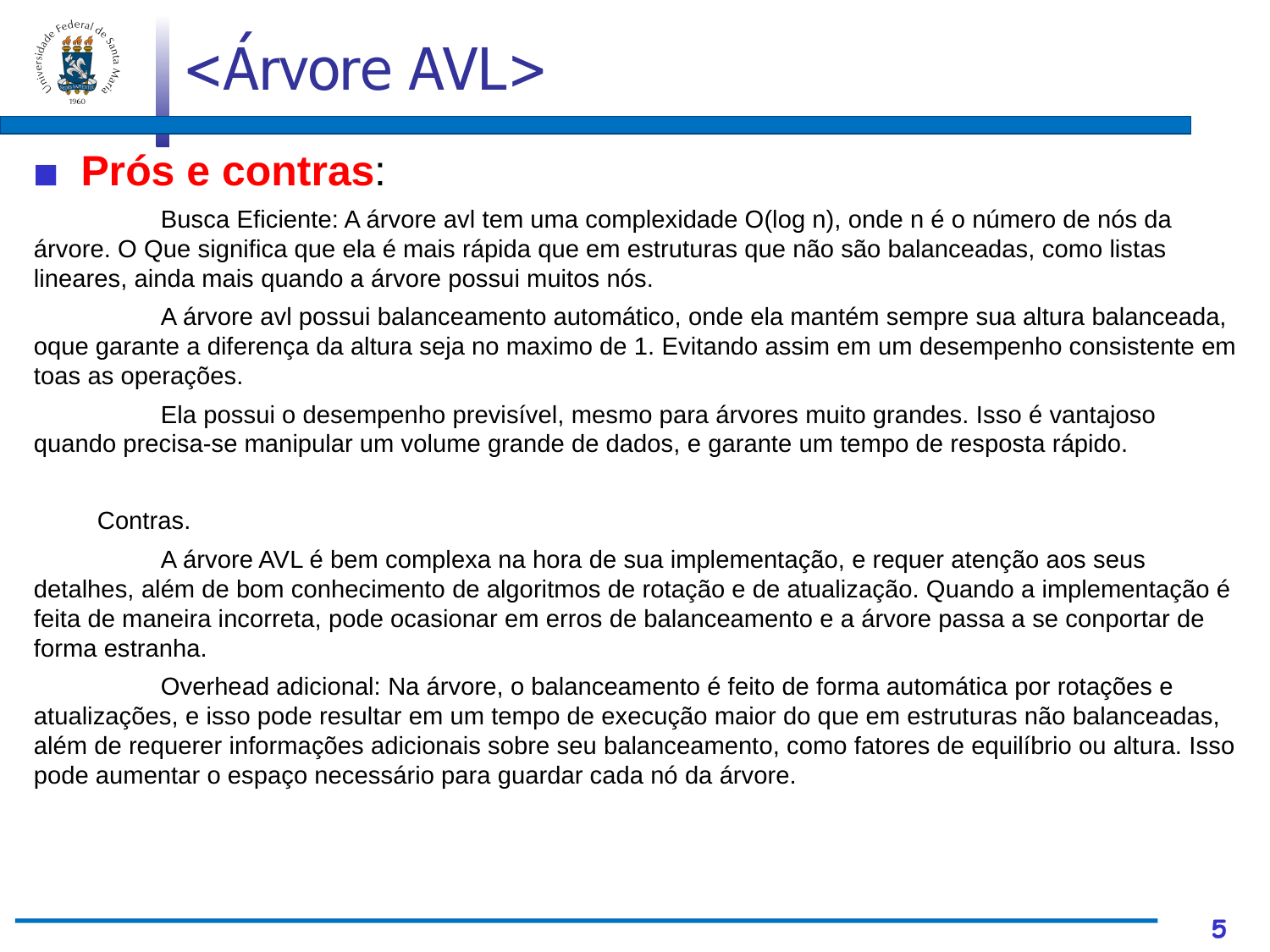

<Árvore AVL>
Prós e contras:
	Busca Eficiente: A árvore avl tem uma complexidade O(log n), onde n é o número de nós da árvore. O Que significa que ela é mais rápida que em estruturas que não são balanceadas, como listas lineares, ainda mais quando a árvore possui muitos nós.
	A árvore avl possui balanceamento automático, onde ela mantém sempre sua altura balanceada, oque garante a diferença da altura seja no maximo de 1. Evitando assim em um desempenho consistente em toas as operações.
	Ela possui o desempenho previsível, mesmo para árvores muito grandes. Isso é vantajoso quando precisa-se manipular um volume grande de dados, e garante um tempo de resposta rápido.

Contras.
	A árvore AVL é bem complexa na hora de sua implementação, e requer atenção aos seus detalhes, além de bom conhecimento de algoritmos de rotação e de atualização. Quando a implementação é feita de maneira incorreta, pode ocasionar em erros de balanceamento e a árvore passa a se conportar de forma estranha.
	Overhead adicional: Na árvore, o balanceamento é feito de forma automática por rotações e atualizações, e isso pode resultar em um tempo de execução maior do que em estruturas não balanceadas, além de requerer informações adicionais sobre seu balanceamento, como fatores de equilíbrio ou altura. Isso pode aumentar o espaço necessário para guardar cada nó da árvore.

5